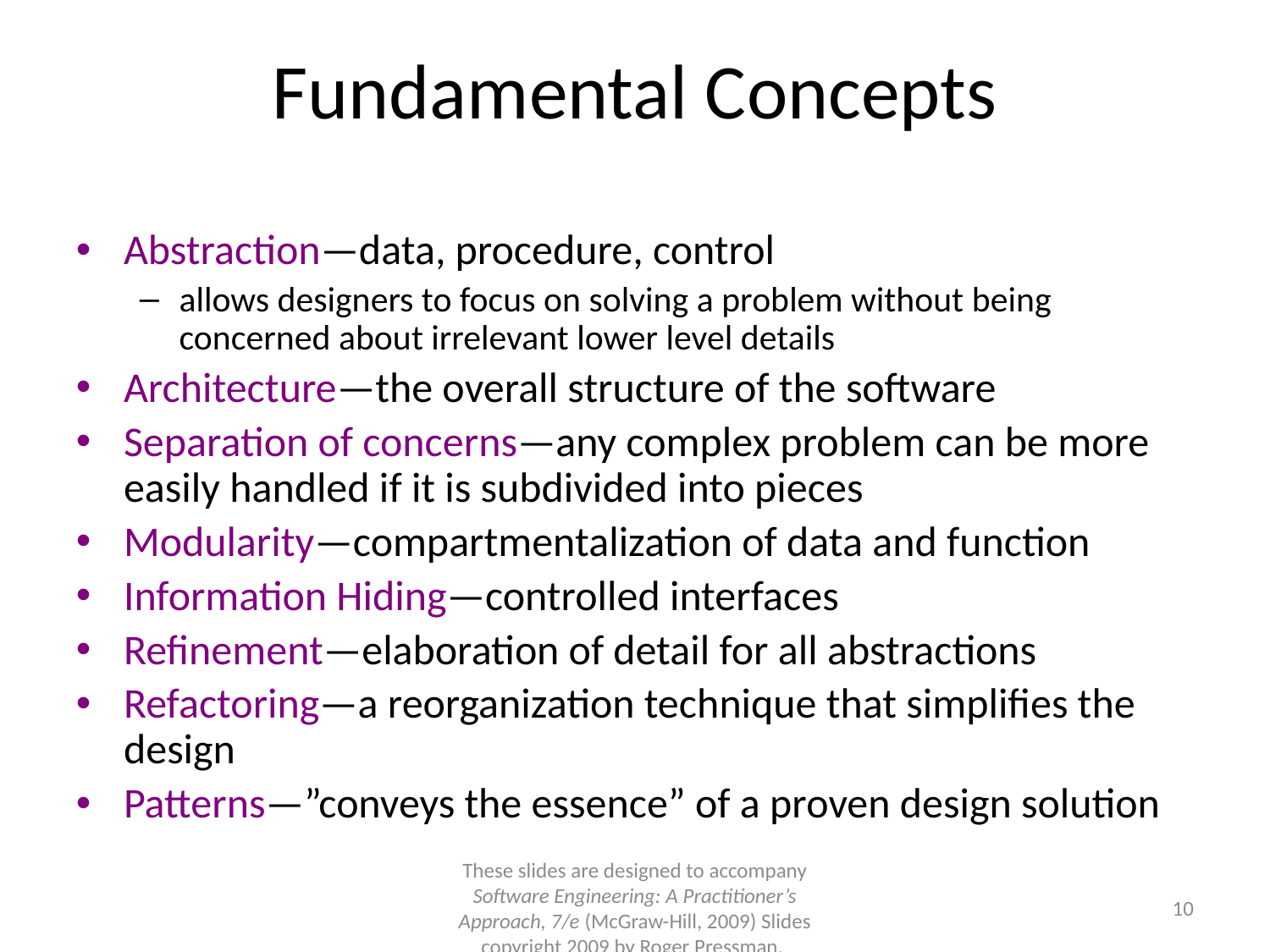

# Fundamental Concepts
Abstraction—data, procedure, control
allows designers to focus on solving a problem without being concerned about irrelevant lower level details
Architecture—the overall structure of the software
Separation of concerns—any complex problem can be more easily handled if it is subdivided into pieces
Modularity—compartmentalization of data and function
Information Hiding—controlled interfaces
Refinement—elaboration of detail for all abstractions
Refactoring—a reorganization technique that simplifies the design
Patterns—”conveys the essence” of a proven design solution

These slides are designed to accompany Software Engineering: A Practitioner’s Approach, 7/e (McGraw-Hill, 2009) Slides copyright 2009 by Roger Pressman.
10